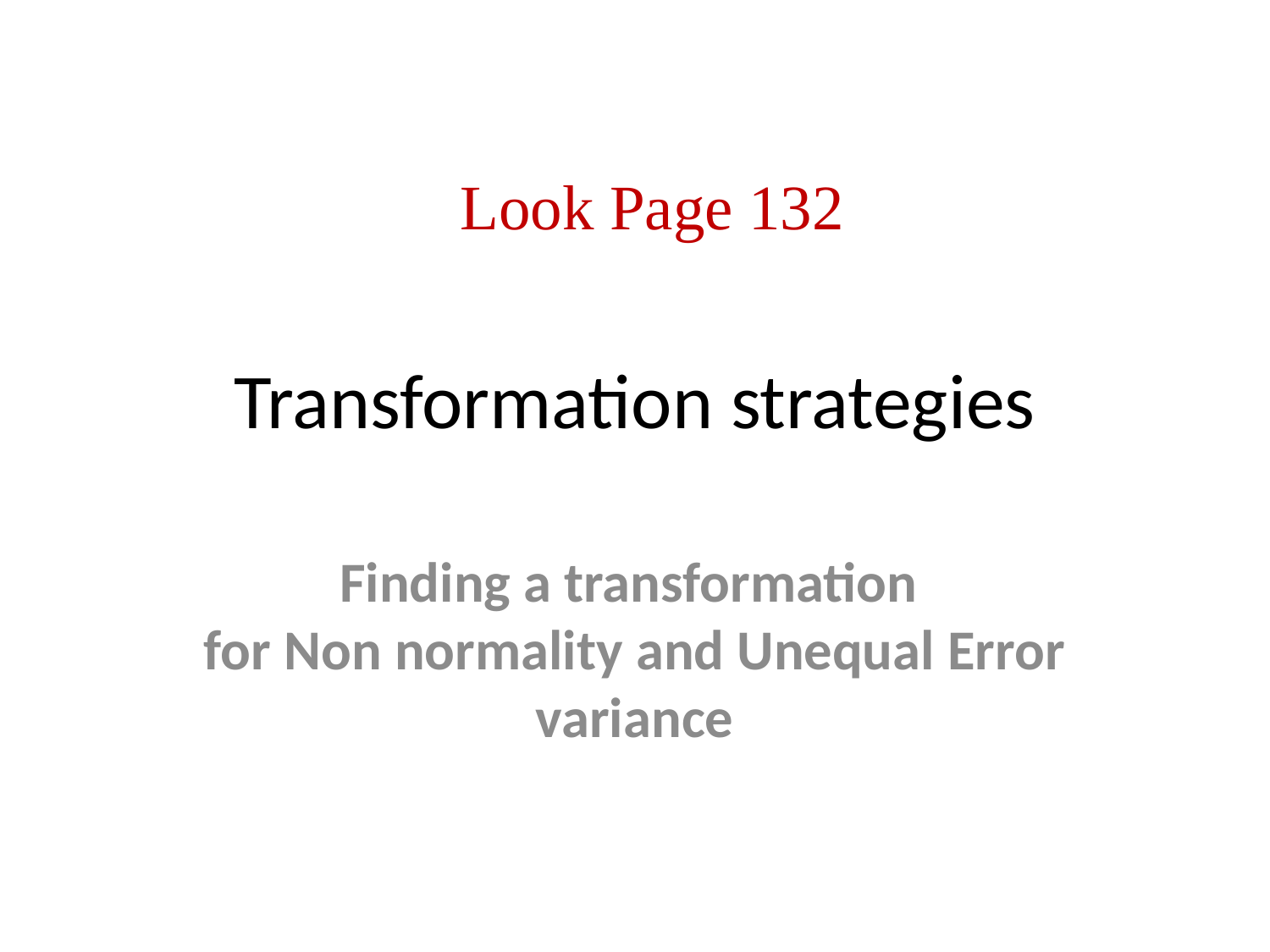

Look Page 132

# Transformation strategies
Finding a transformation
for Non normality and Unequal Error variance